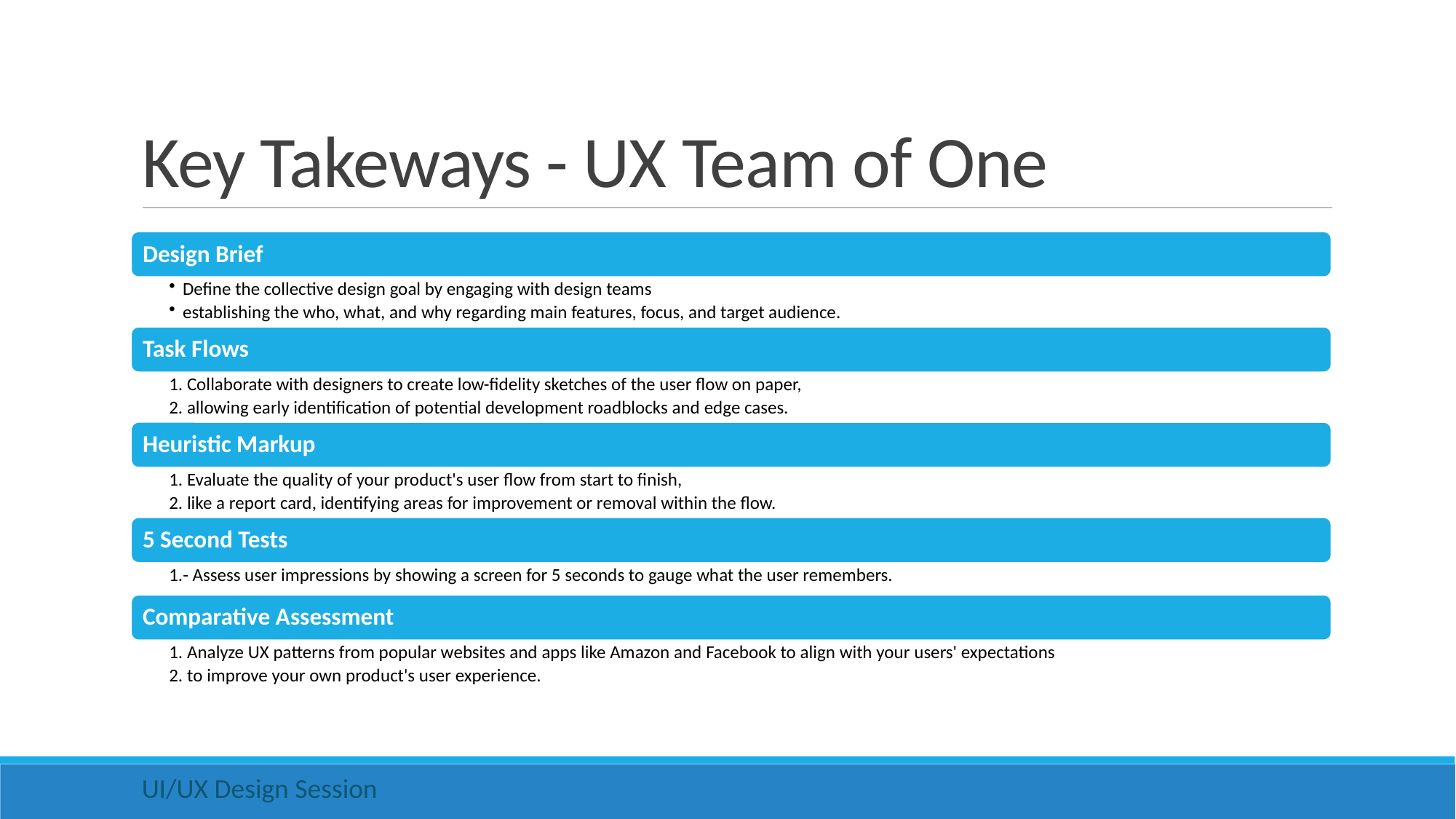

# Key Takeways - UX Team of One
Design Brief
Define the collective design goal by engaging with design teams
establishing the who, what, and why regarding main features, focus, and target audience.
Task Flows
 Collaborate with designers to create low-fidelity sketches of the user flow on paper,
 allowing early identification of potential development roadblocks and edge cases.
Heuristic Markup
 Evaluate the quality of your product's user flow from start to finish,
 like a report card, identifying areas for improvement or removal within the flow.
5 Second Tests
- Assess user impressions by showing a screen for 5 seconds to gauge what the user remembers.
Comparative Assessment
 Analyze UX patterns from popular websites and apps like Amazon and Facebook to align with your users' expectations
 to improve your own product's user experience.
UI/UX Design Session